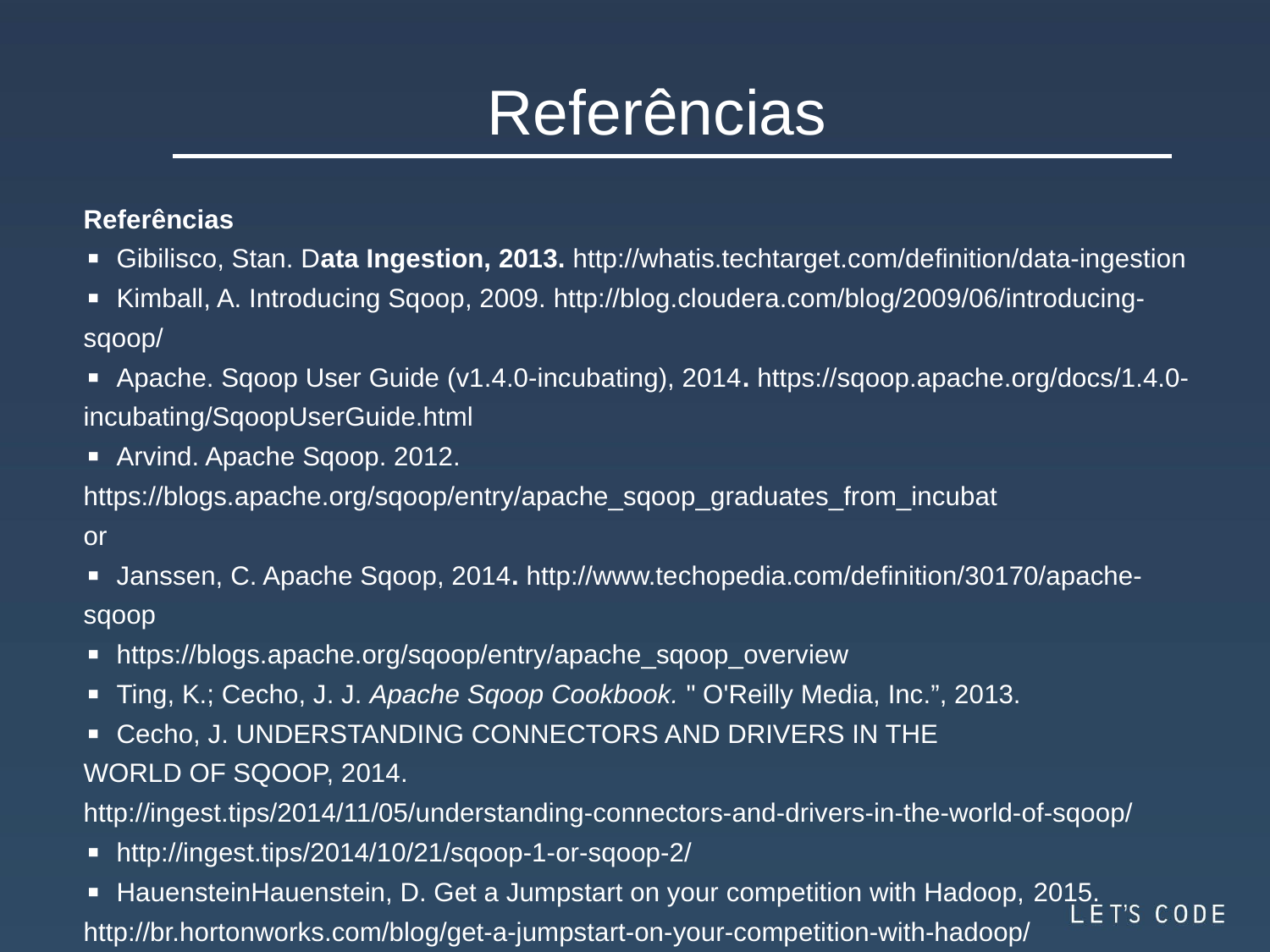

Referências
Referências
▪ Gibilisco, Stan. Data Ingestion, 2013. http://whatis.techtarget.com/definition/data-ingestion
▪ Kimball, A. Introducing Sqoop, 2009. http://blog.cloudera.com/blog/2009/06/introducing-sqoop/
▪ Apache. Sqoop User Guide (v1.4.0-incubating), 2014. https://sqoop.apache.org/docs/1.4.0-incubating/SqoopUserGuide.html
▪ Arvind. Apache Sqoop. 2012. https://blogs.apache.org/sqoop/entry/apache_sqoop_graduates_from_incubat
or
▪ Janssen, C. Apache Sqoop, 2014. http://www.techopedia.com/definition/30170/apache-sqoop
▪ https://blogs.apache.org/sqoop/entry/apache_sqoop_overview
▪ Ting, K.; Cecho, J. J. Apache Sqoop Cookbook. " O'Reilly Media, Inc.”, 2013.
▪ Cecho, J. UNDERSTANDING CONNECTORS AND DRIVERS IN THE
WORLD OF SQOOP, 2014.
http://ingest.tips/2014/11/05/understanding-connectors-and-drivers-in-the-world-of-sqoop/
▪ http://ingest.tips/2014/10/21/sqoop-1-or-sqoop-2/
▪ HauensteinHauenstein, D. Get a Jumpstart on your competition with Hadoop, 2015.
http://br.hortonworks.com/blog/get-a-jumpstart-on-your-competition-with-hadoop/